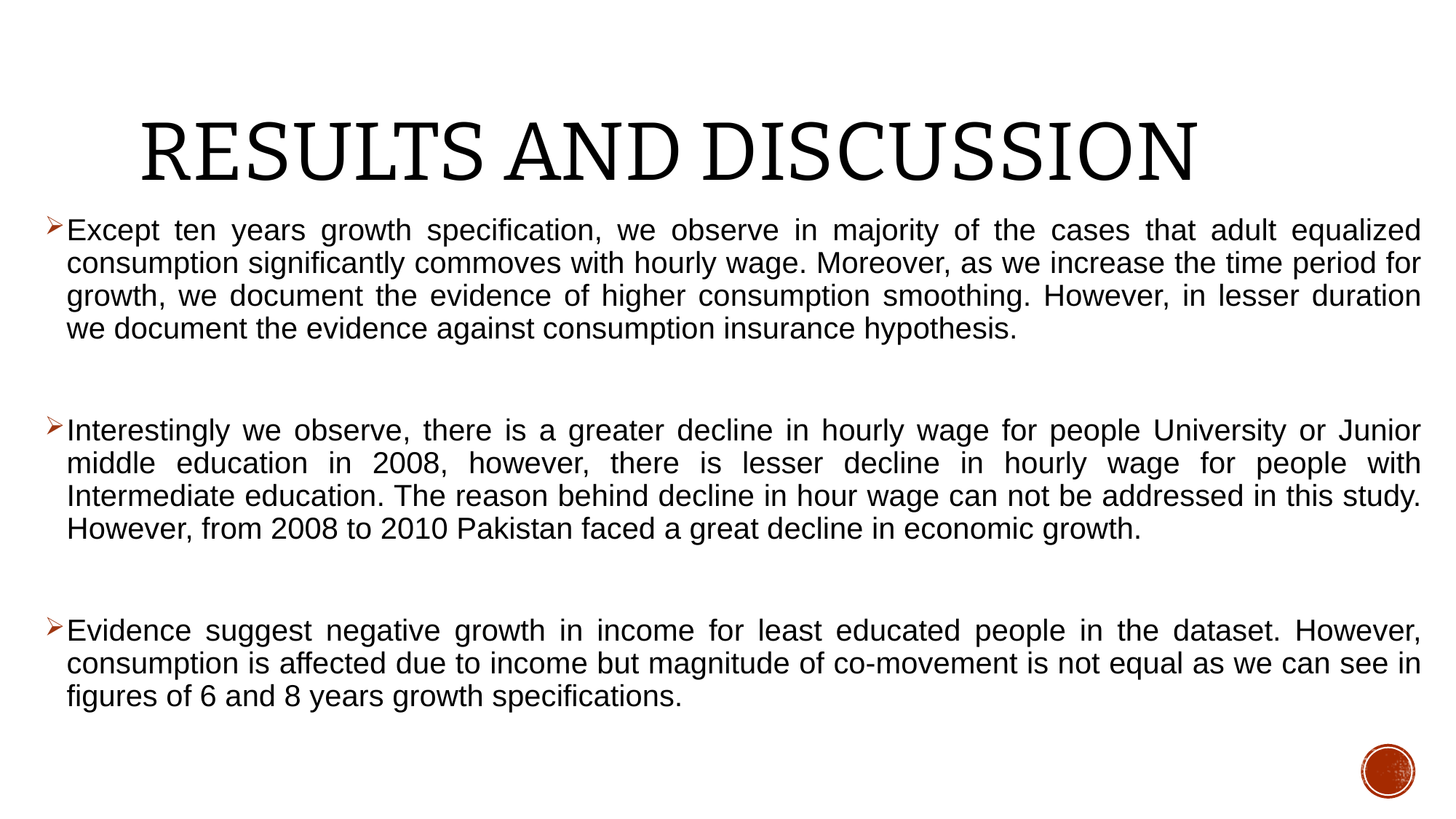

# Results and discussion
Except ten years growth specification, we observe in majority of the cases that adult equalized consumption significantly commoves with hourly wage. Moreover, as we increase the time period for growth, we document the evidence of higher consumption smoothing. However, in lesser duration we document the evidence against consumption insurance hypothesis.

Interestingly we observe, there is a greater decline in hourly wage for people University or Junior middle education in 2008, however, there is lesser decline in hourly wage for people with Intermediate education. The reason behind decline in hour wage can not be addressed in this study. However, from 2008 to 2010 Pakistan faced a great decline in economic growth.

Evidence suggest negative growth in income for least educated people in the dataset. However, consumption is affected due to income but magnitude of co-movement is not equal as we can see in figures of 6 and 8 years growth specifications.